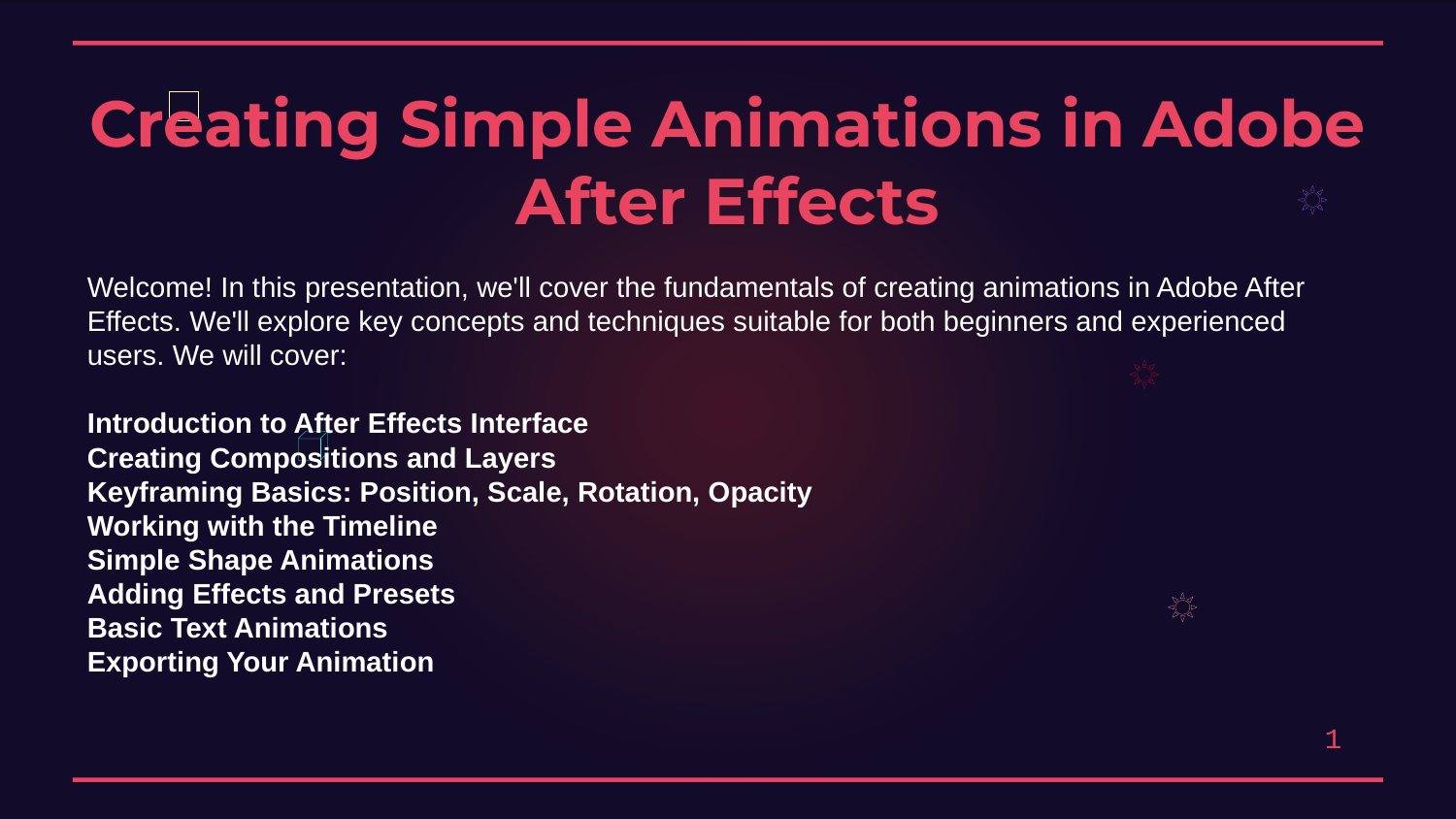

Creating Simple Animations in Adobe After Effects

Welcome! In this presentation, we'll cover the fundamentals of creating animations in Adobe After Effects. We'll explore key concepts and techniques suitable for both beginners and experienced users. We will cover:

Introduction to After Effects Interface
Creating Compositions and Layers
Keyframing Basics: Position, Scale, Rotation, Opacity
Working with the Timeline
Simple Shape Animations
Adding Effects and Presets
Basic Text Animations
Exporting Your Animation

1